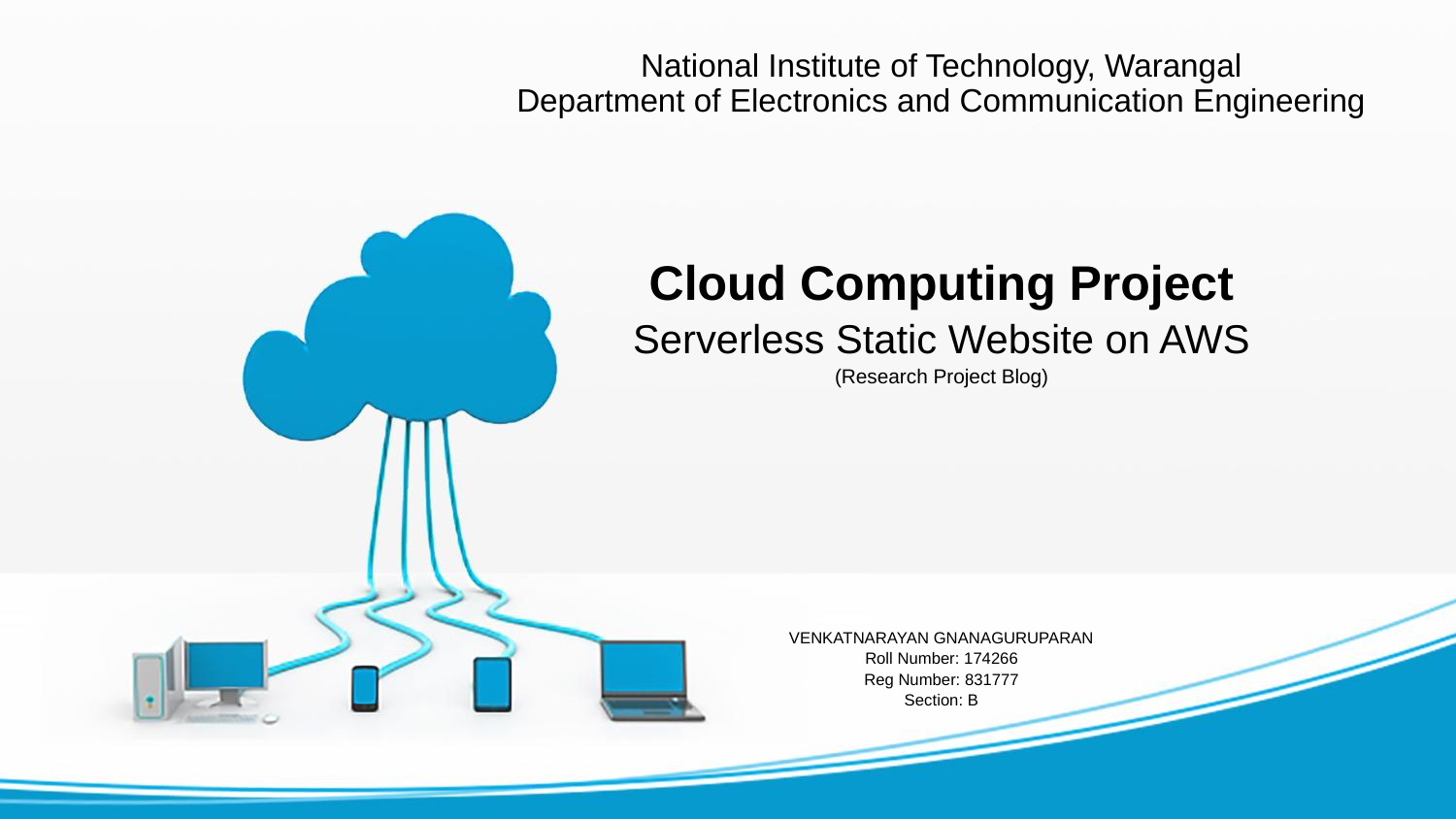

National Institute of Technology, Warangal
Department of Electronics and Communication Engineering

Cloud Computing Project
Serverless Static Website on AWS
(Research Project Blog)

VENKATNARAYAN GNANAGURUPARAN
Roll Number: 174266
Reg Number: 831777
Section: B